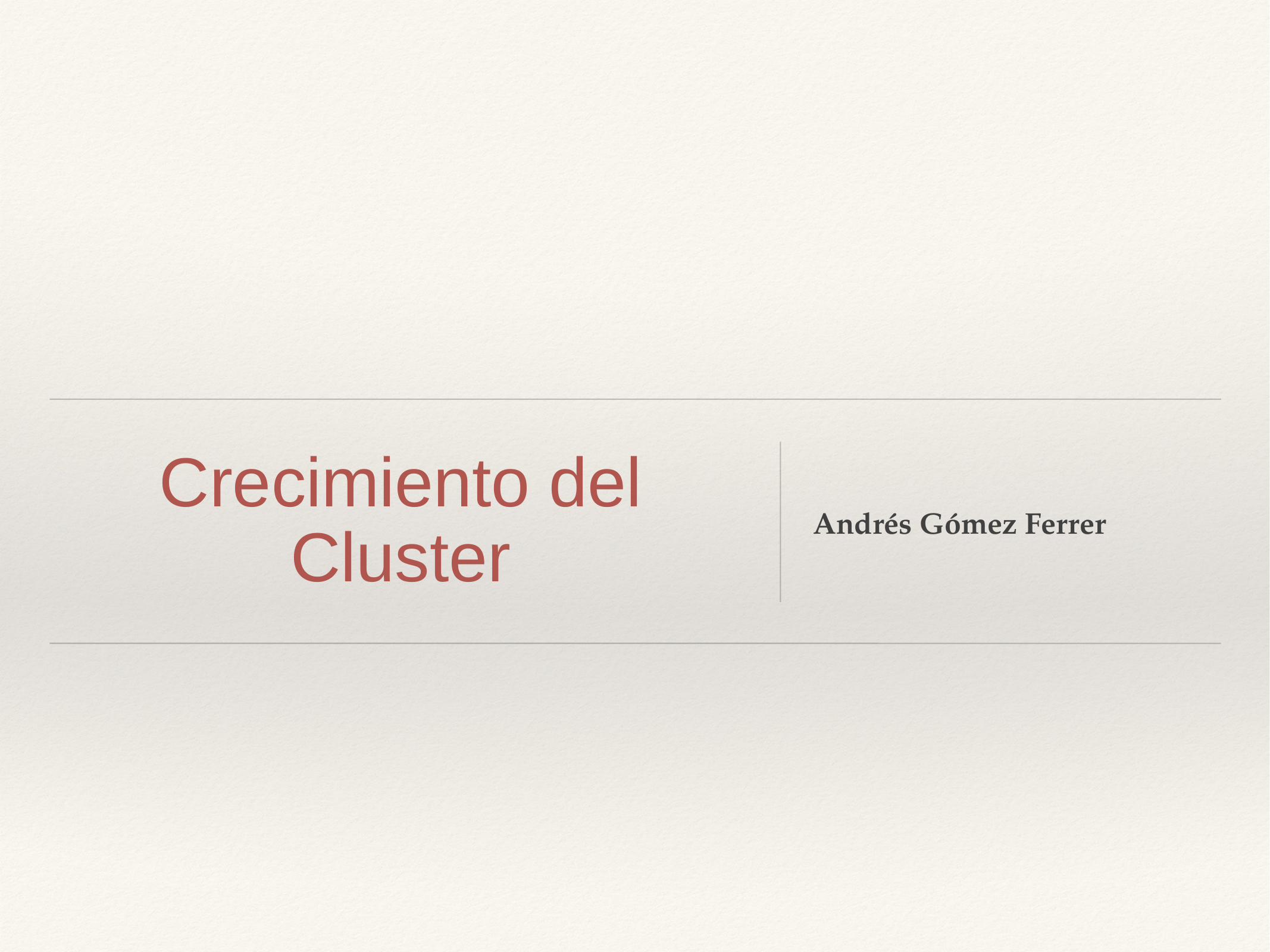

# Crecimiento del Cluster
Andrés Gómez Ferrer
1